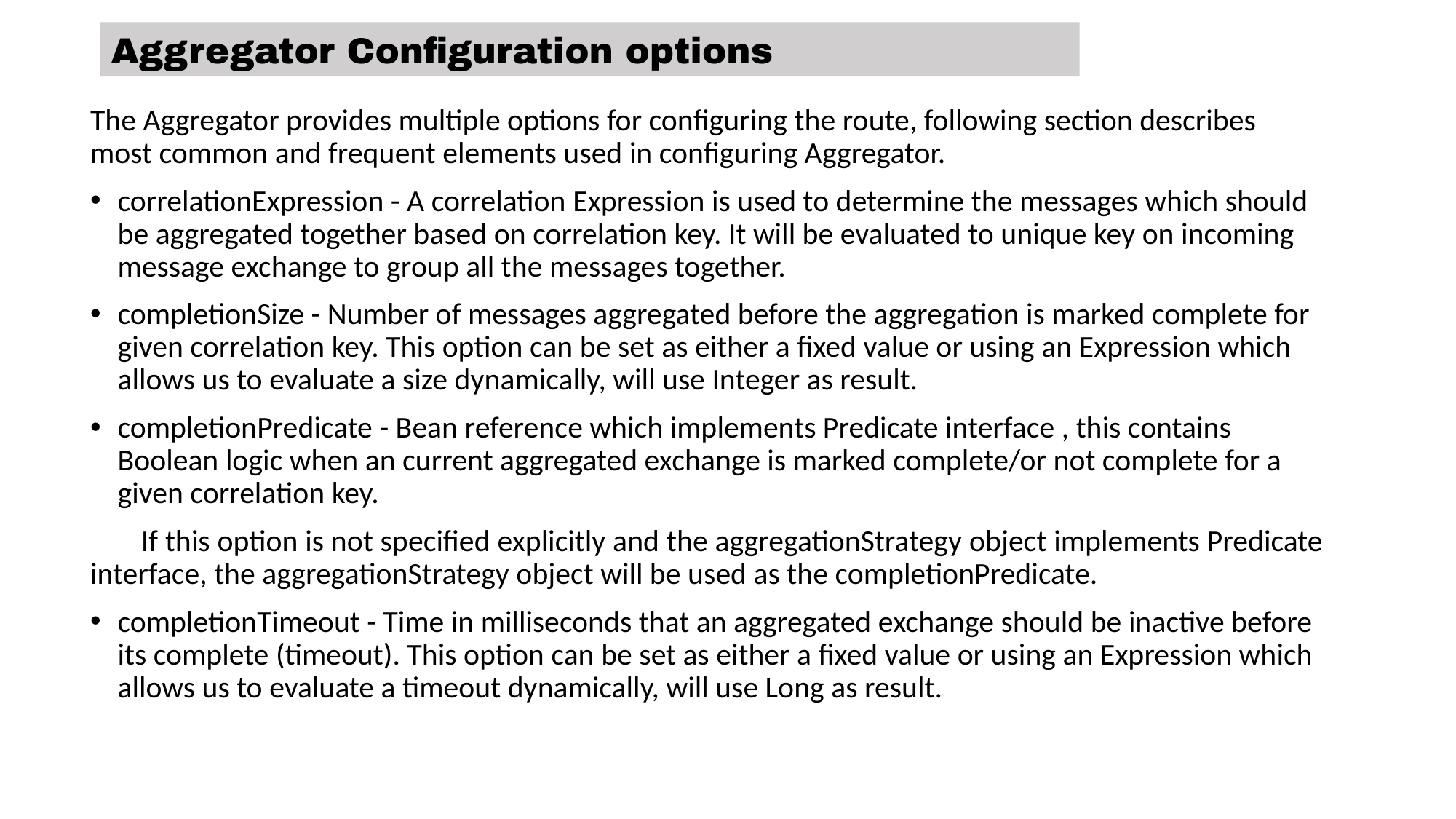

Aggregator Configuration options
#
The Aggregator provides multiple options for configuring the route, following section describes most common and frequent elements used in configuring Aggregator.
correlationExpression - A correlation Expression is used to determine the messages which should be aggregated together based on correlation key. It will be evaluated to unique key on incoming message exchange to group all the messages together.
completionSize - Number of messages aggregated before the aggregation is marked complete for given correlation key. This option can be set as either a fixed value or using an Expression which allows us to evaluate a size dynamically, will use Integer as result.
completionPredicate - Bean reference which implements Predicate interface , this contains Boolean logic when an current aggregated exchange is marked complete/or not complete for a given correlation key.
       If this option is not specified explicitly and the aggregationStrategy object implements Predicate interface, the aggregationStrategy object will be used as the completionPredicate.
completionTimeout - Time in milliseconds that an aggregated exchange should be inactive before its complete (timeout). This option can be set as either a fixed value or using an Expression which allows us to evaluate a timeout dynamically, will use Long as result.